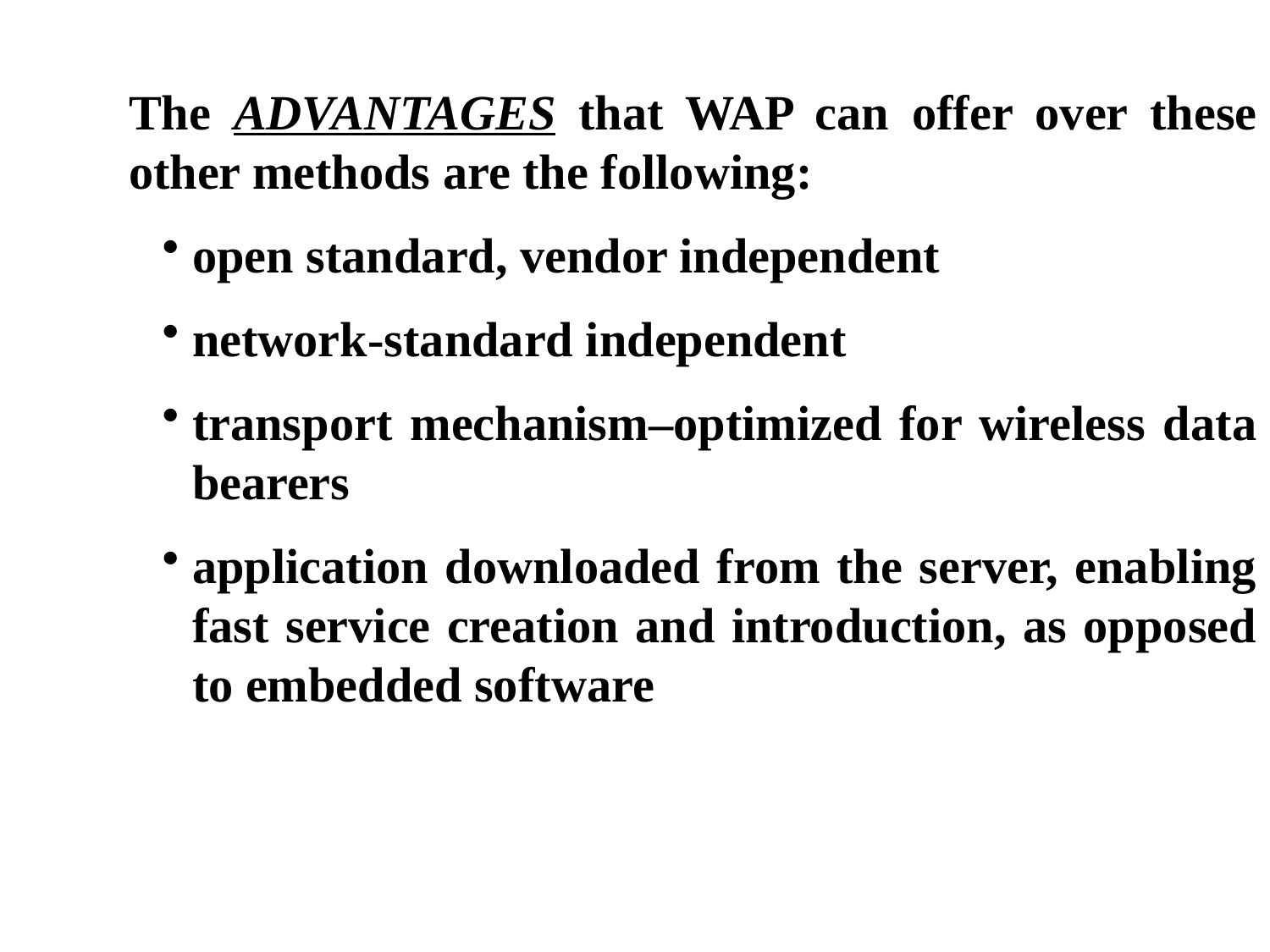

The ADVANTAGES that WAP can offer over these other methods are the following:
open standard, vendor independent
network-standard independent
transport mechanism–optimized for wireless data bearers
application downloaded from the server, enabling fast service creation and introduction, as opposed to embedded software